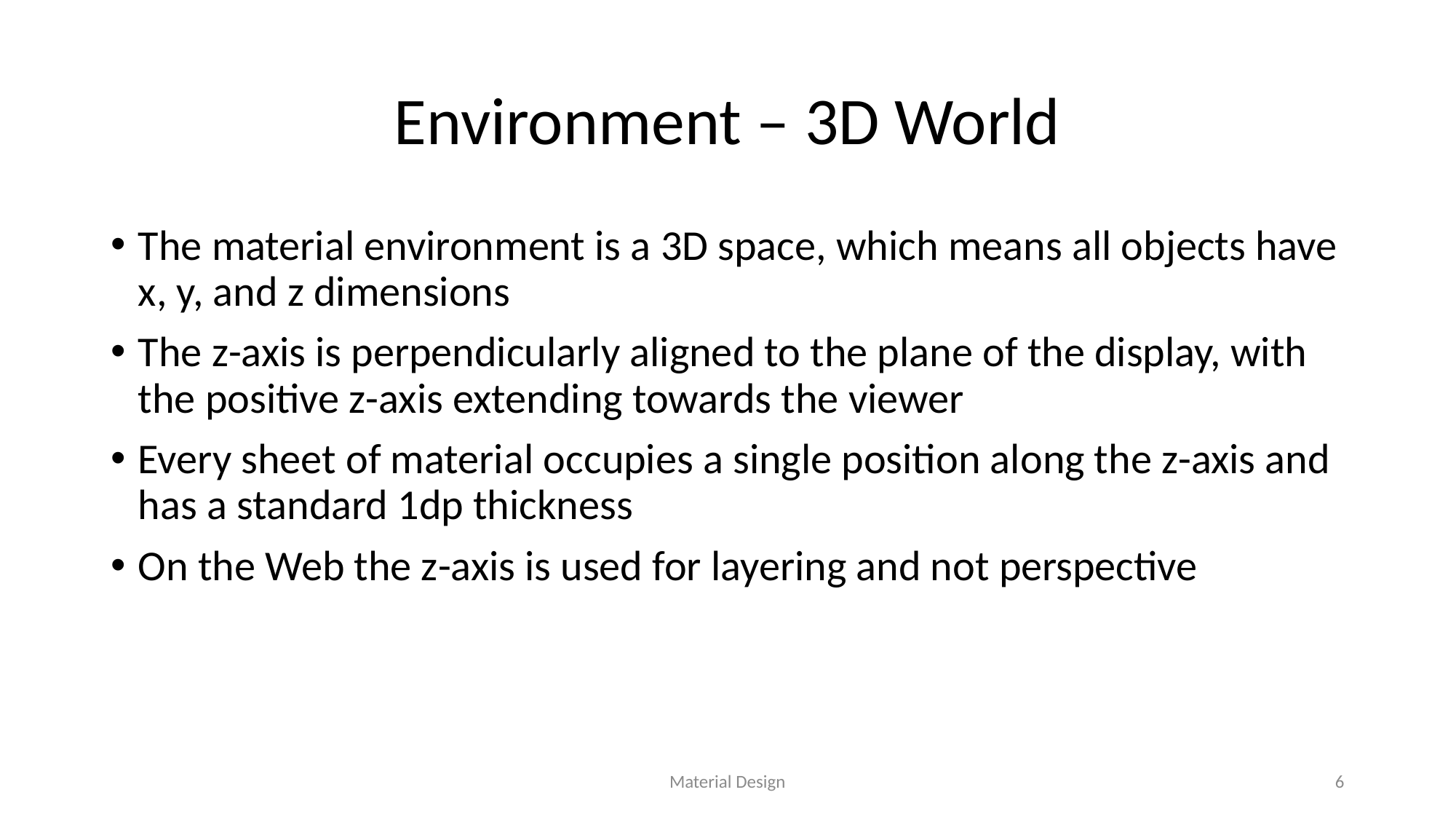

# Environment – 3D World
The material environment is a 3D space, which means all objects have x, y, and z dimensions
The z-axis is perpendicularly aligned to the plane of the display, with the positive z-axis extending towards the viewer
Every sheet of material occupies a single position along the z-axis and has a standard 1dp thickness
On the Web the z-axis is used for layering and not perspective
Material Design
6